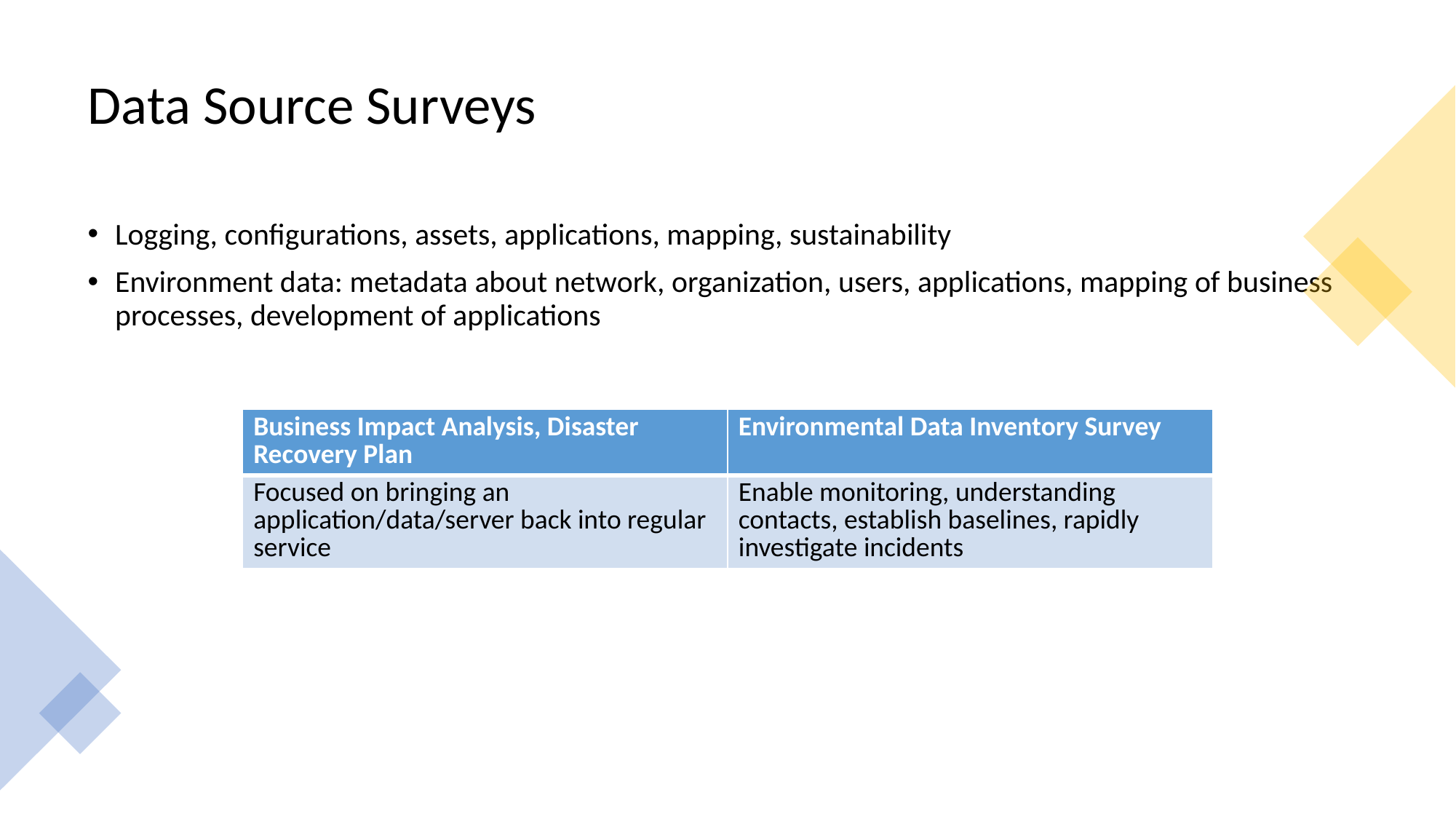

# Data Source Surveys

Logging, configurations, assets, applications, mapping, sustainability
Environment data: metadata about network, organization, users, applications, mapping of business processes, development of applications

| Business Impact Analysis, Disaster Recovery Plan | Environmental Data Inventory Survey |
| --- | --- |
| Focused on bringing an application/data/server back into regular service | Enable monitoring, understanding contacts, establish baselines, rapidly investigate incidents |